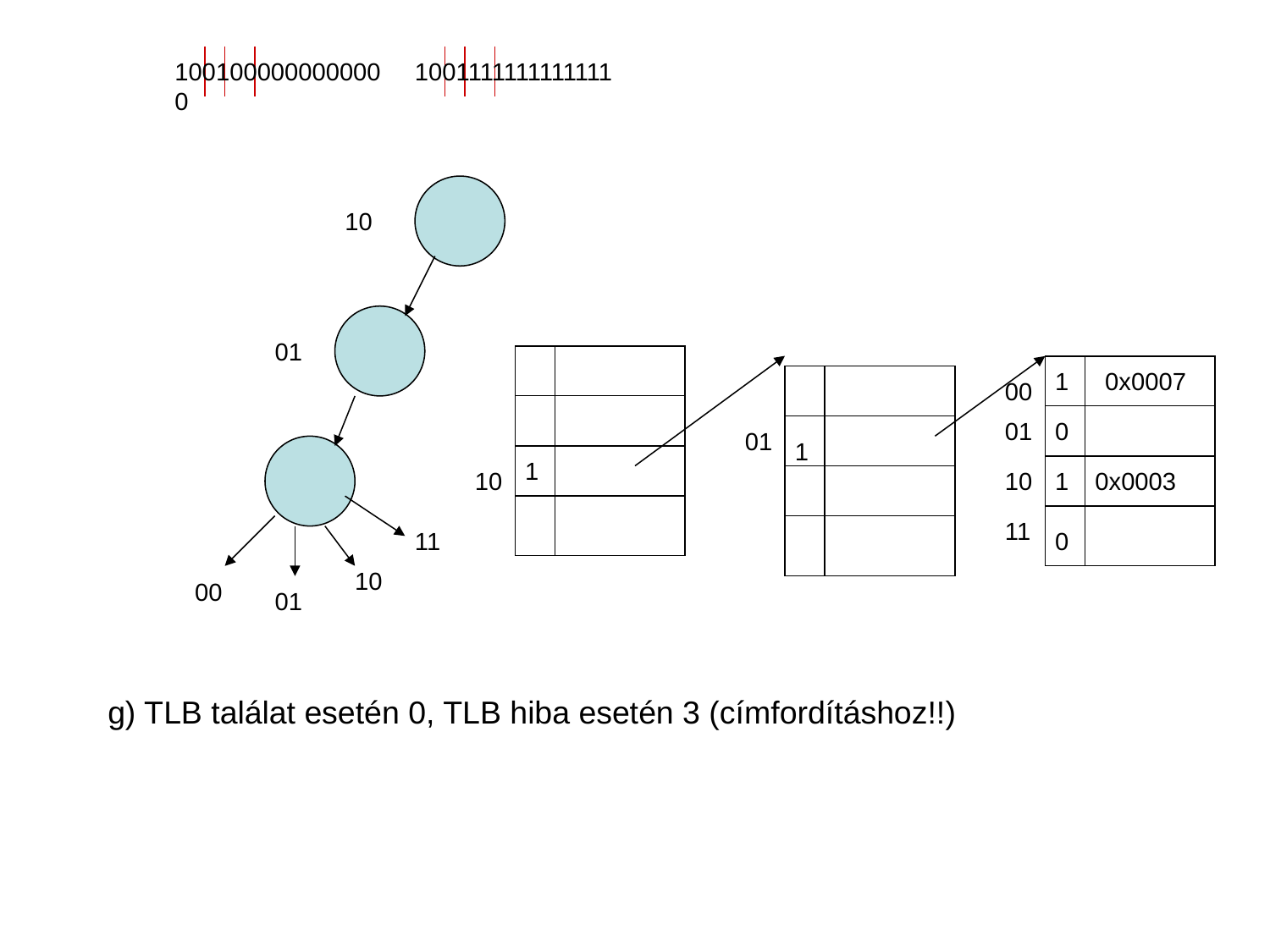

1001000000000000
1001111111111111

10

01

11
10
00
01

1
10

1
0x0007
00
01
0
10
1
0x0003
11
0

01
1
g) TLB találat esetén 0, TLB hiba esetén 3 (címfordításhoz!!)